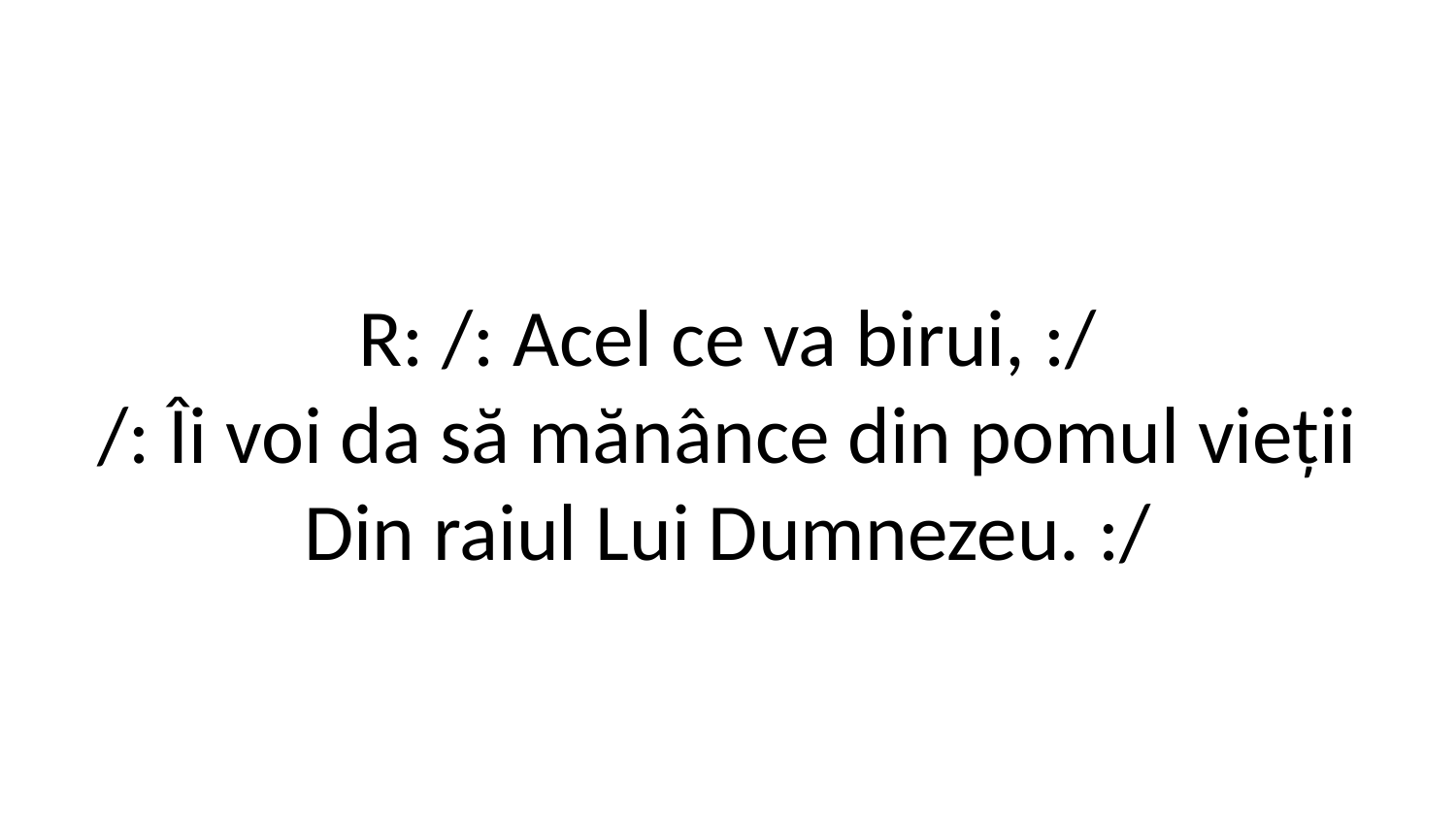

R: /: Acel ce va birui, :/
/: Îi voi da să mănânce din pomul vieții
Din raiul Lui Dumnezeu. :/